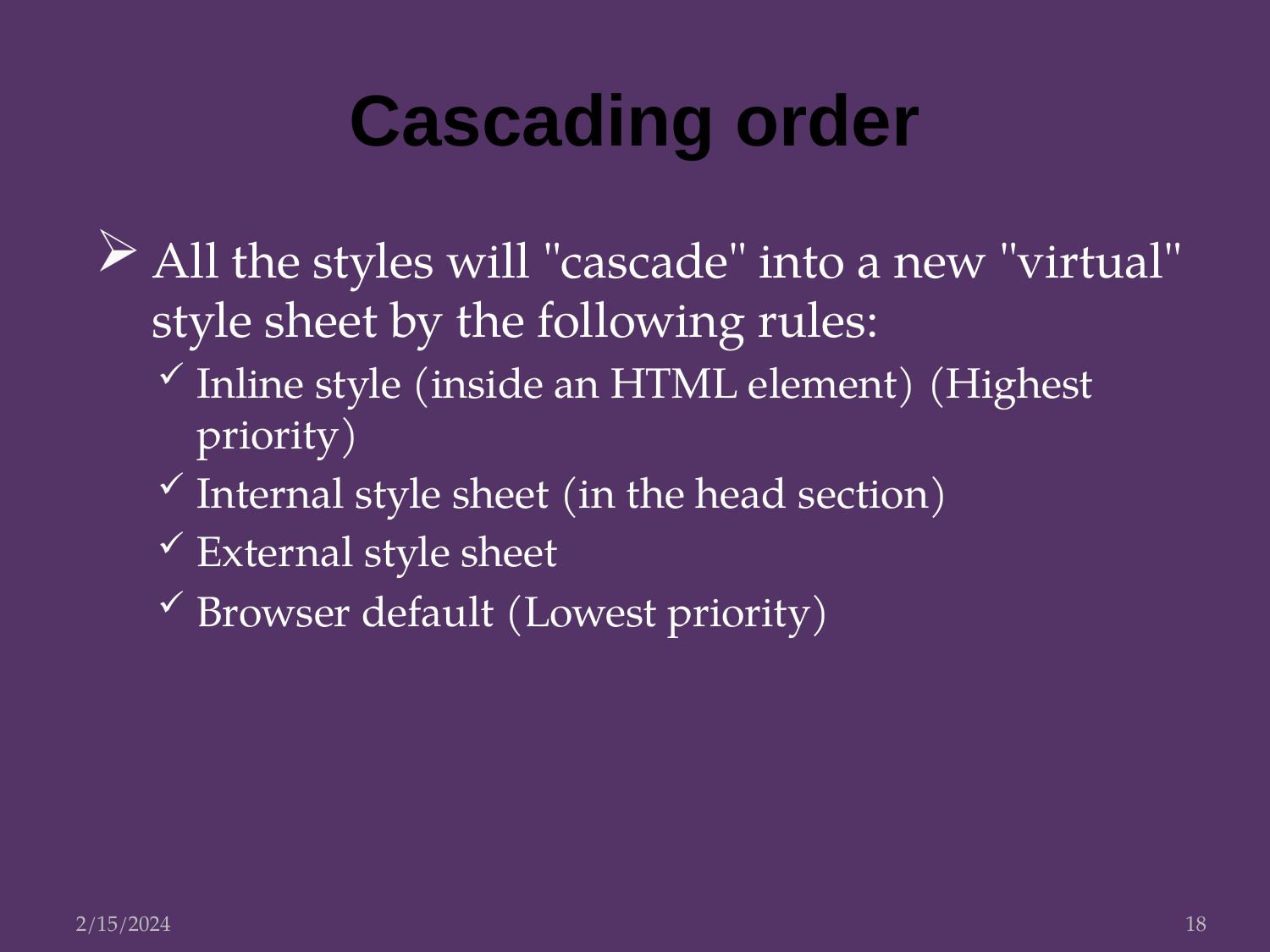

# Cascading order
All the styles will "cascade" into a new "virtual" style sheet by the following rules:
Inline style (inside an HTML element) (Highest priority)
Internal style sheet (in the head section)
External style sheet
Browser default (Lowest priority)
2/15/2024
18